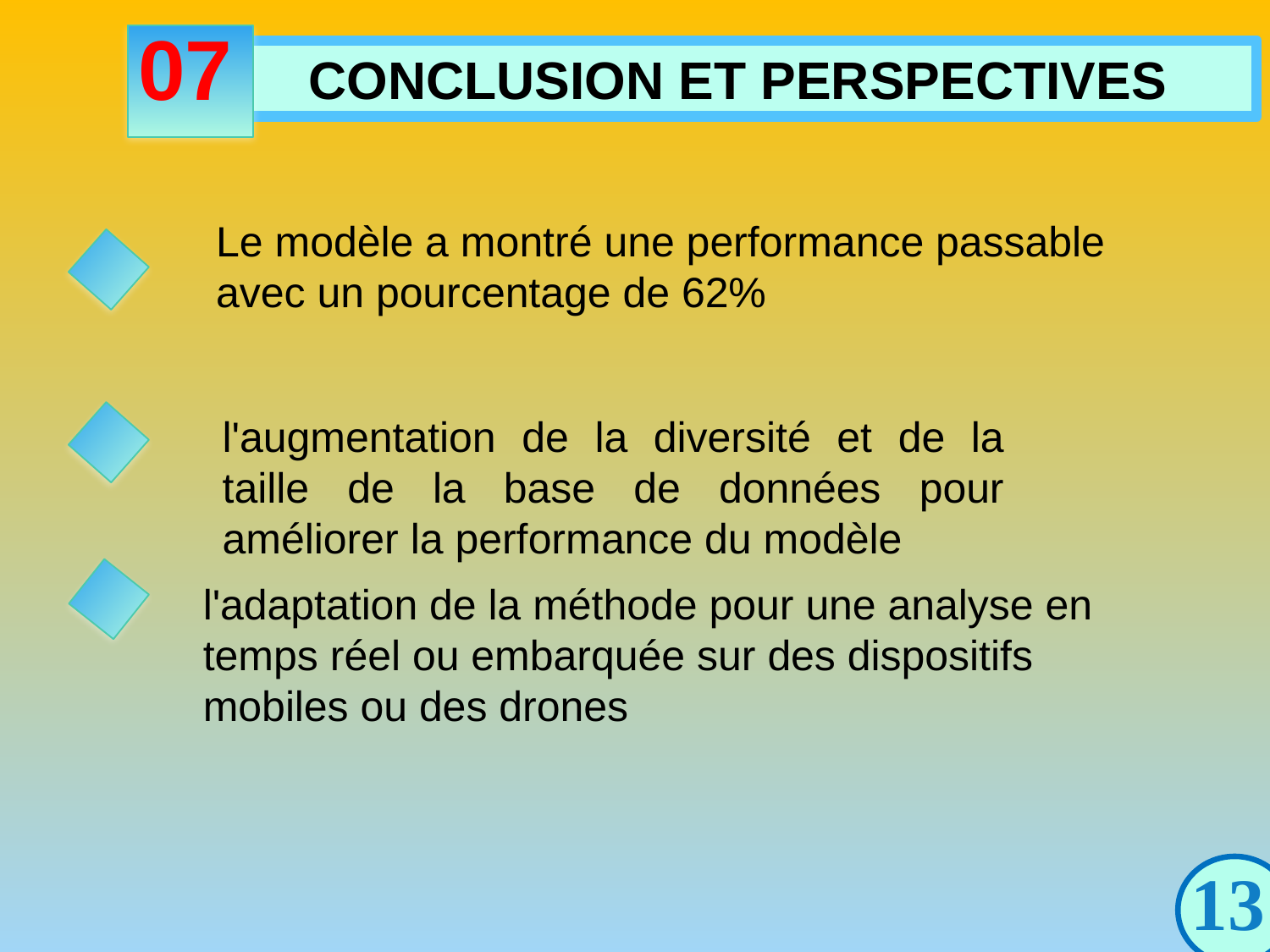

07

CONCLUSION ET PERSPECTIVES
Le modèle a montré une performance passable avec un pourcentage de 62%

l'augmentation de la diversité et de la taille de la base de données pour améliorer la performance du modèle

l'adaptation de la méthode pour une analyse en temps réel ou embarquée sur des dispositifs mobiles ou des drones

13